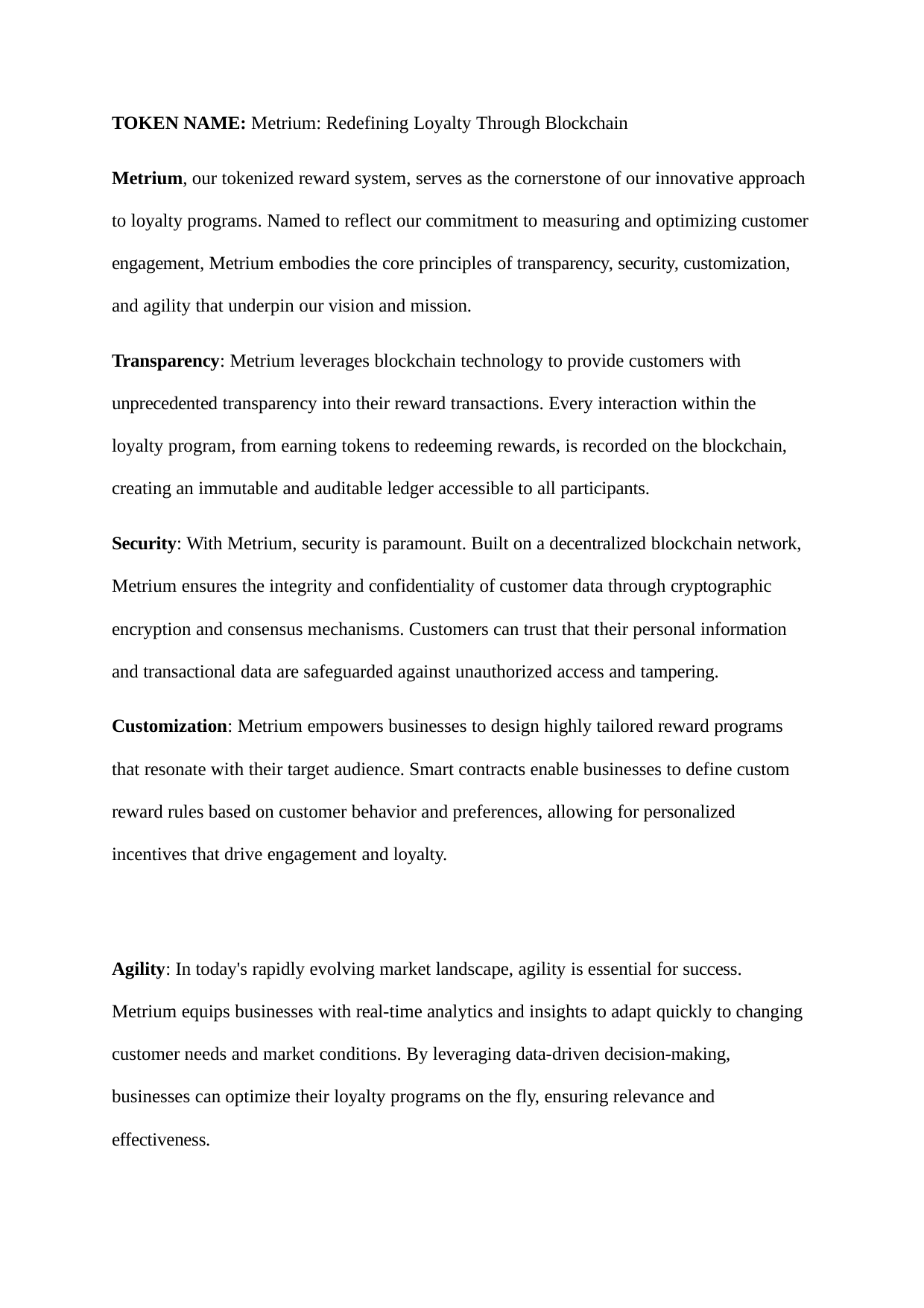

TOKEN NAME: Metrium: Redefining Loyalty Through Blockchain
Metrium, our tokenized reward system, serves as the cornerstone of our innovative approach to loyalty programs. Named to reflect our commitment to measuring and optimizing customer engagement, Metrium embodies the core principles of transparency, security, customization, and agility that underpin our vision and mission.
Transparency: Metrium leverages blockchain technology to provide customers with unprecedented transparency into their reward transactions. Every interaction within the loyalty program, from earning tokens to redeeming rewards, is recorded on the blockchain, creating an immutable and auditable ledger accessible to all participants.
Security: With Metrium, security is paramount. Built on a decentralized blockchain network, Metrium ensures the integrity and confidentiality of customer data through cryptographic encryption and consensus mechanisms. Customers can trust that their personal information and transactional data are safeguarded against unauthorized access and tampering.
Customization: Metrium empowers businesses to design highly tailored reward programs that resonate with their target audience. Smart contracts enable businesses to define custom reward rules based on customer behavior and preferences, allowing for personalized incentives that drive engagement and loyalty.
Agility: In today's rapidly evolving market landscape, agility is essential for success.
Metrium equips businesses with real-time analytics and insights to adapt quickly to changing customer needs and market conditions. By leveraging data-driven decision-making, businesses can optimize their loyalty programs on the fly, ensuring relevance and effectiveness.